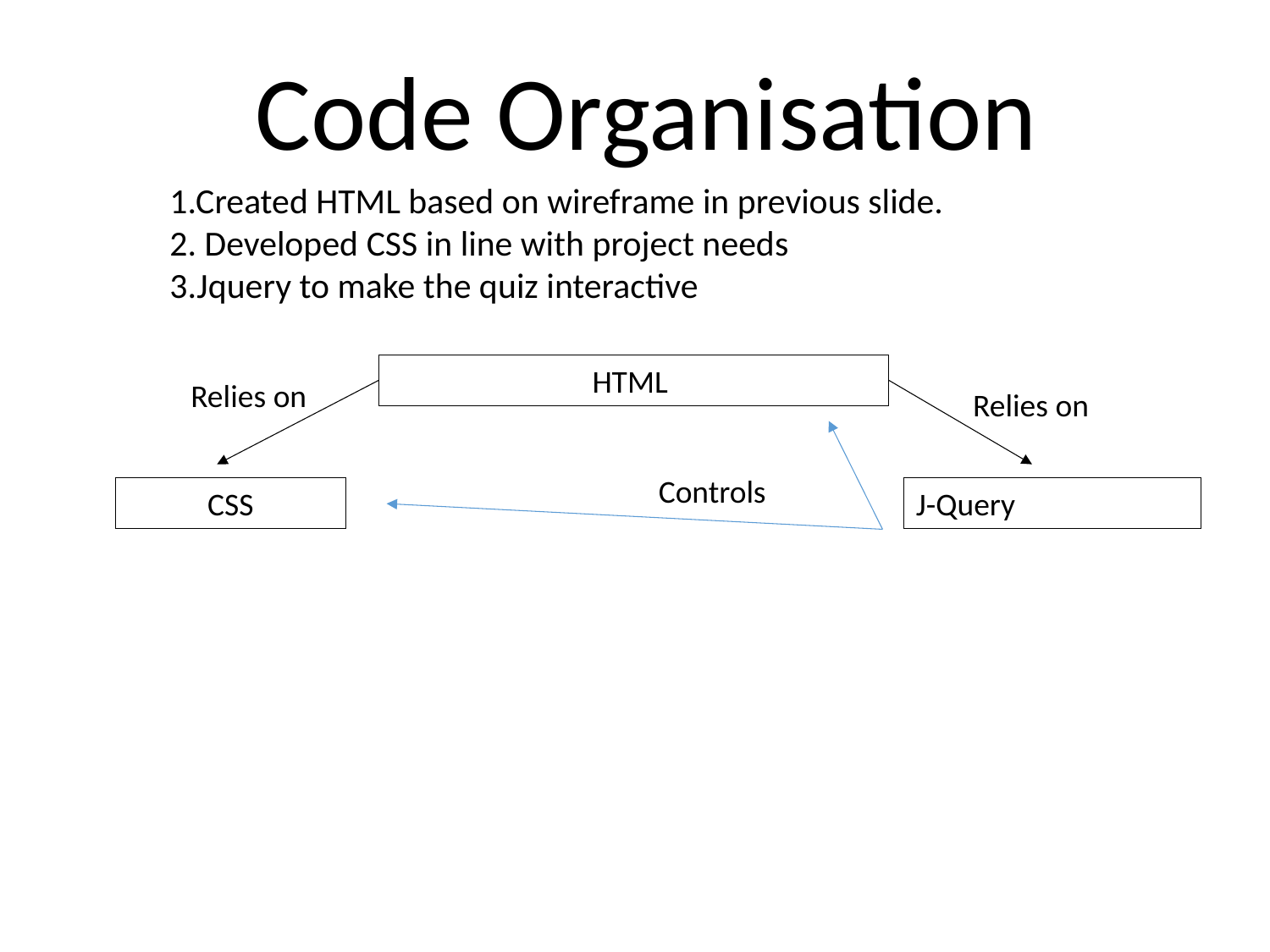

# Code Organisation
1.Created HTML based on wireframe in previous slide.
2. Developed CSS in line with project needs
3.Jquery to make the quiz interactive

HTML
Relies on
Relies on
Controls
CSS
J-Query